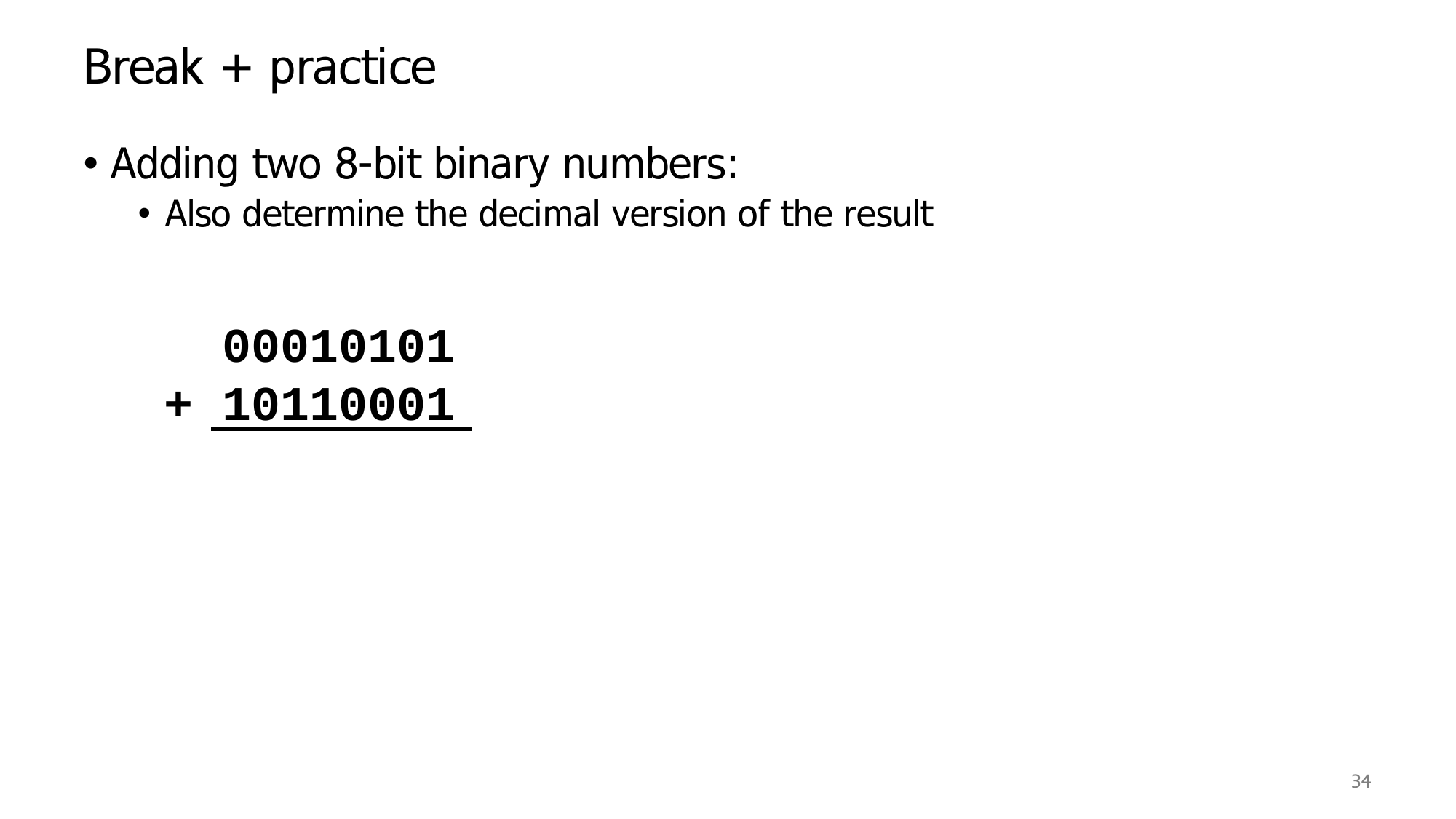

# Break + practice
Adding two 8-bit binary numbers:
Also determine the decimal version of the result
  00010101
+ 10110001
34